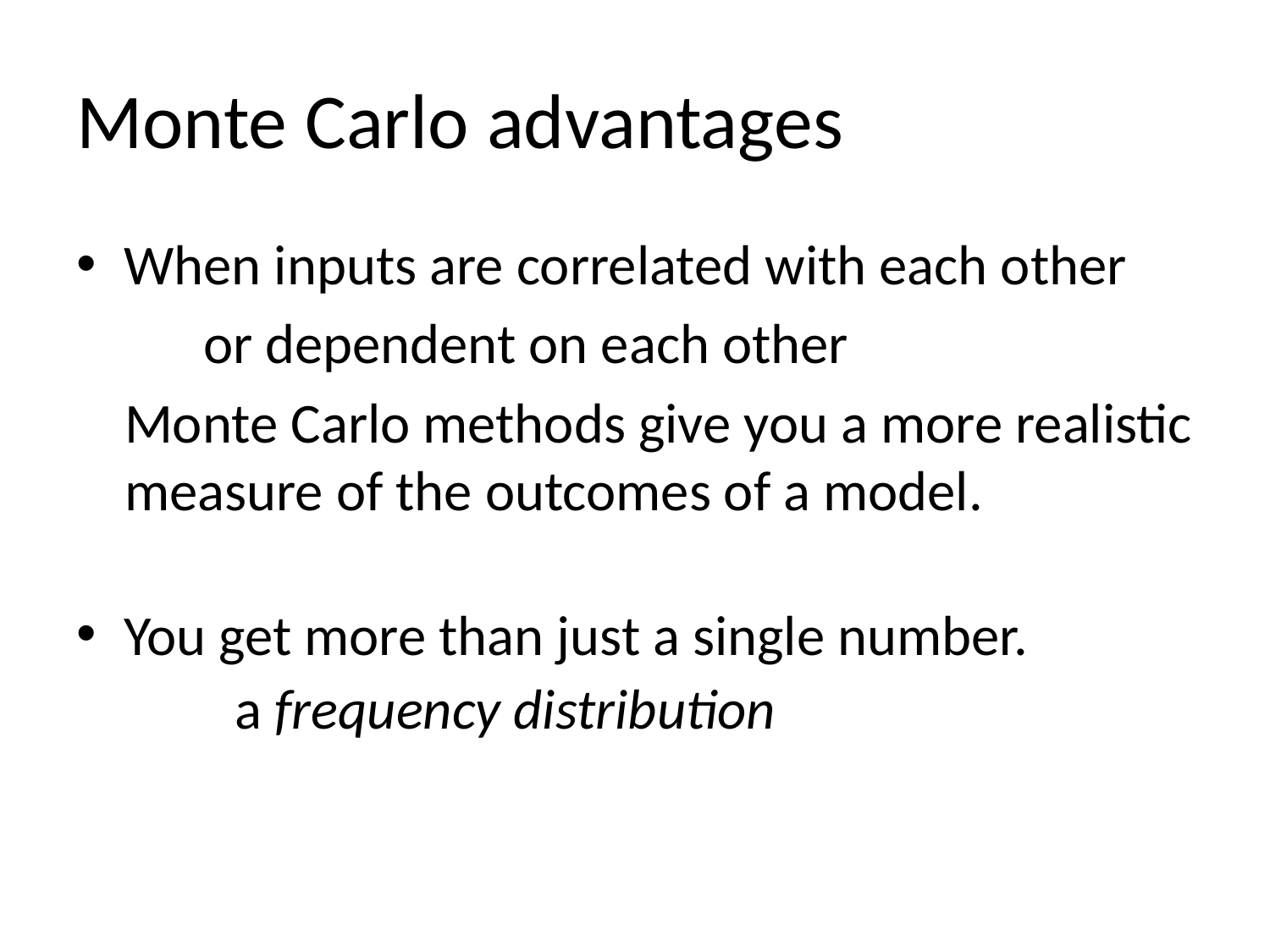

# Monte Carlo advantages
When inputs are correlated with each other
	or dependent on each other
	Monte Carlo methods give you a more realistic measure of the outcomes of a model.
You get more than just a single number.
a frequency distribution